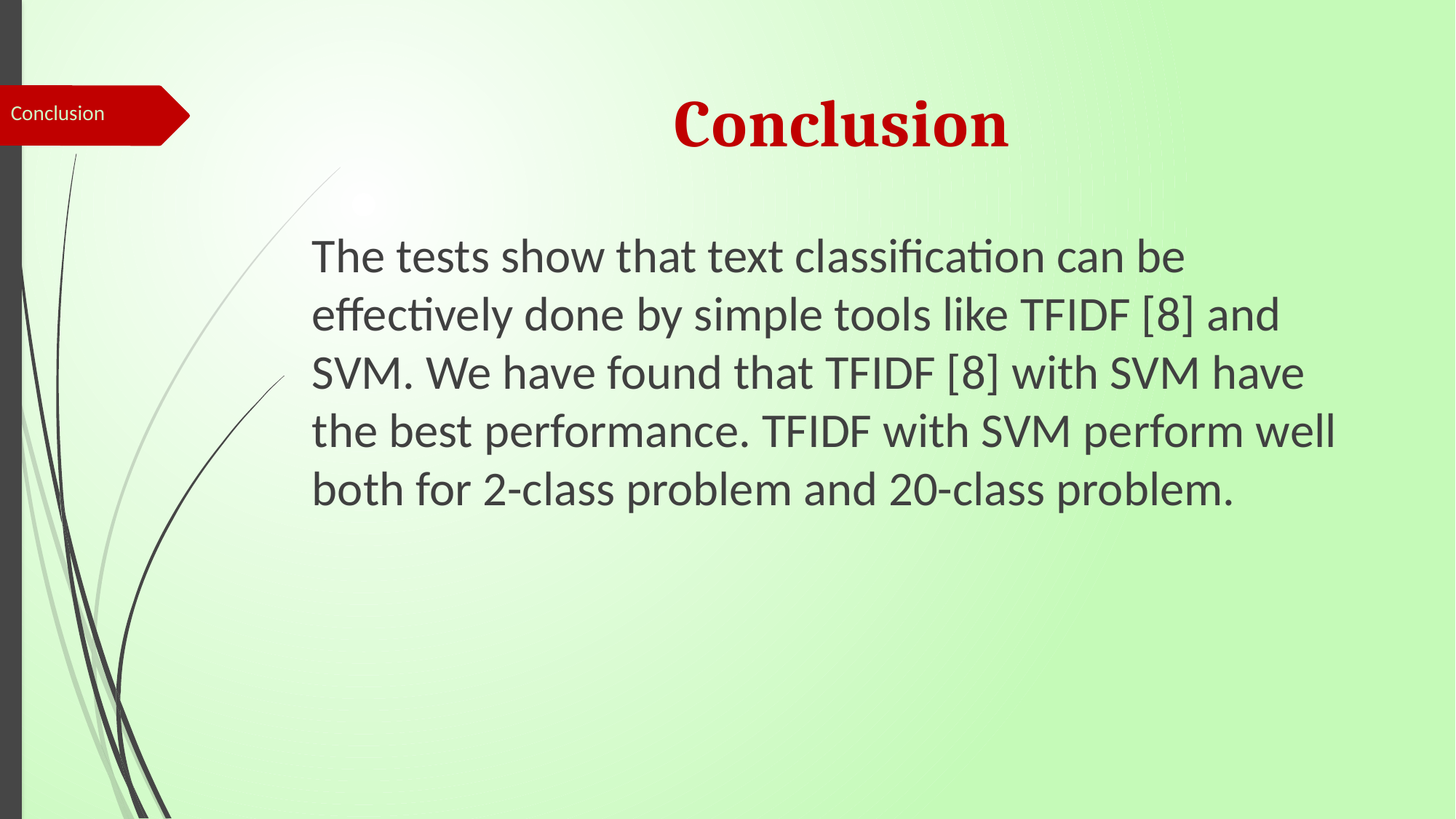

# Conclusion
Conclusion
The tests show that text classification can be effectively done by simple tools like TFIDF [8] and SVM. We have found that TFIDF [8] with SVM have the best performance. TFIDF with SVM perform well both for 2-class problem and 20-class problem.